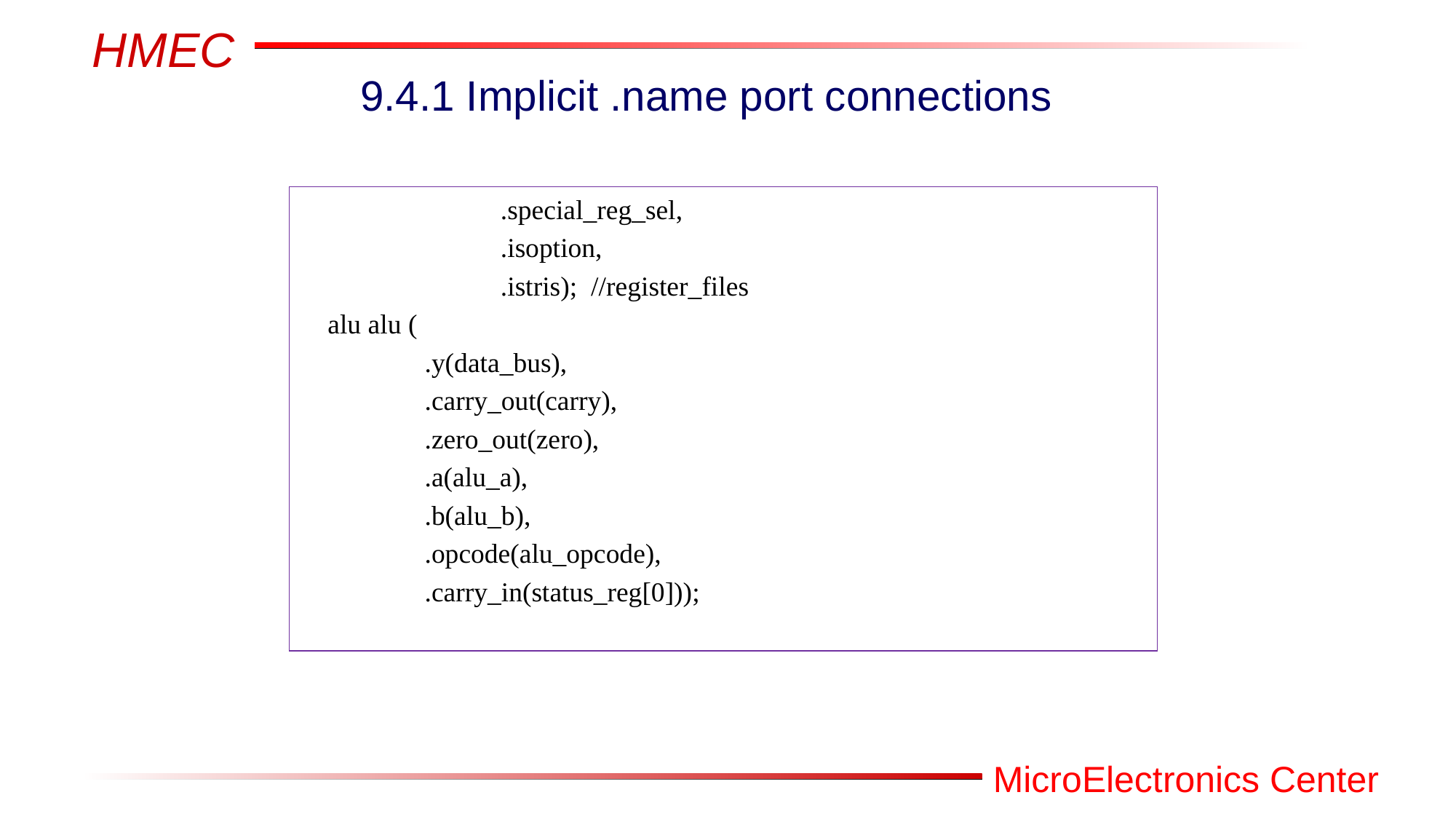

9.4.1 Implicit .name port connections
                             .special_reg_sel,
                             .isoption,
                             .istris);  //register_files
    alu alu (
                  .y(data_bus),
                  .carry_out(carry),
                  .zero_out(zero),
                  .a(alu_a),
                  .b(alu_b),
                  .opcode(alu_opcode),
                  .carry_in(status_reg[0]));